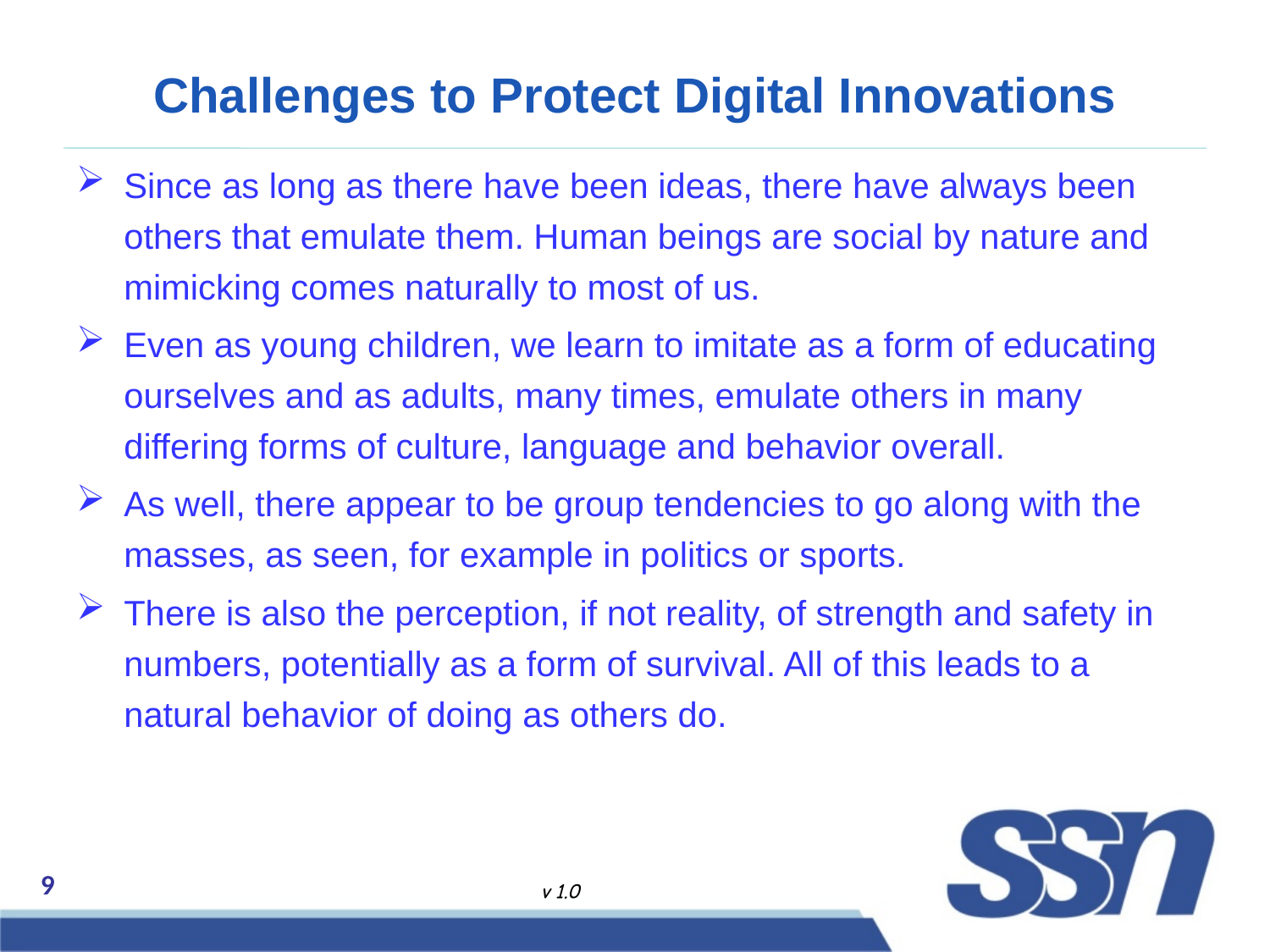

# Challenges to Protect Digital Innovations
Since as long as there have been ideas, there have always been others that emulate them. Human beings are social by nature and mimicking comes naturally to most of us.
Even as young children, we learn to imitate as a form of educating ourselves and as adults, many times, emulate others in many differing forms of culture, language and behavior overall.
As well, there appear to be group tendencies to go along with the masses, as seen, for example in politics or sports.
There is also the perception, if not reality, of strength and safety in numbers, potentially as a form of survival. All of this leads to a natural behavior of doing as others do.